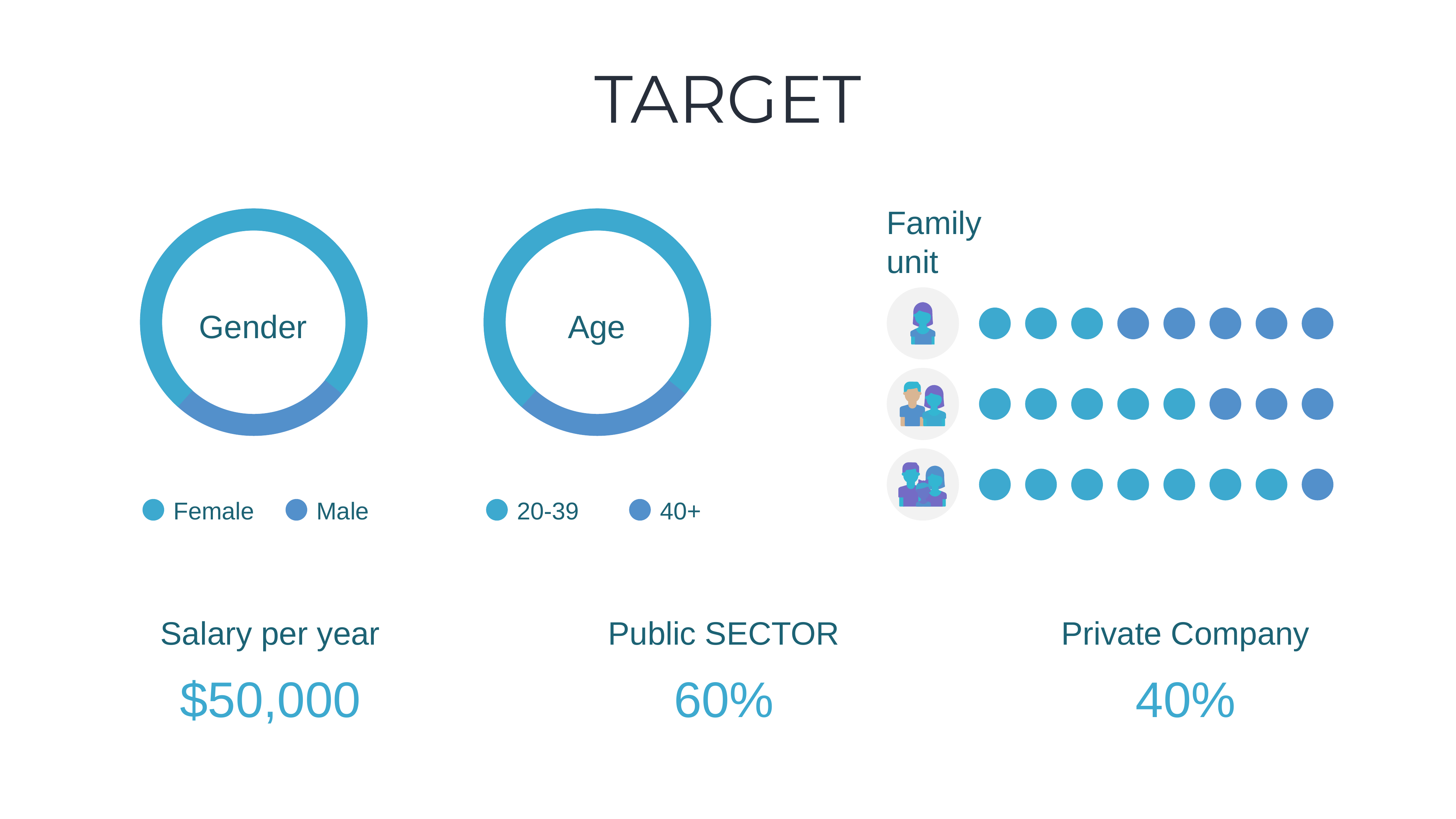

# TARGET
Family unit

Gender
Age

Female
20-39
40+
Male

Salary per year
Public SECTOR
Private Company
$50,000
60%
40%